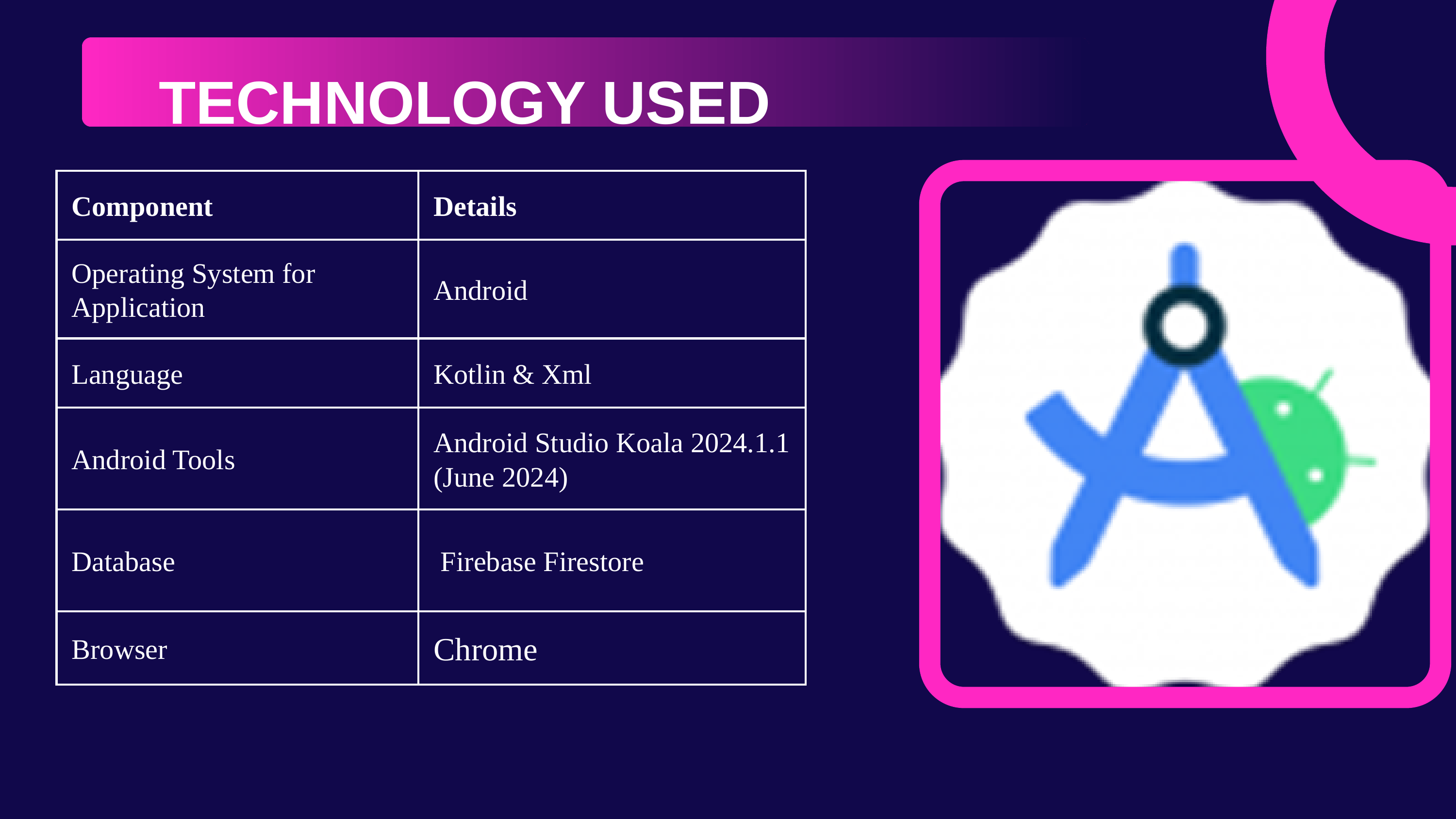

TECHNOLOGY USED
| Component | Details |
| --- | --- |
| Operating System for Application | Android |
| Language | Kotlin & Xml |
| Android Tools | Android Studio Koala 2024.1.1 (June 2024) |
| Database | Firebase Firestore |
| Browser | Chrome |